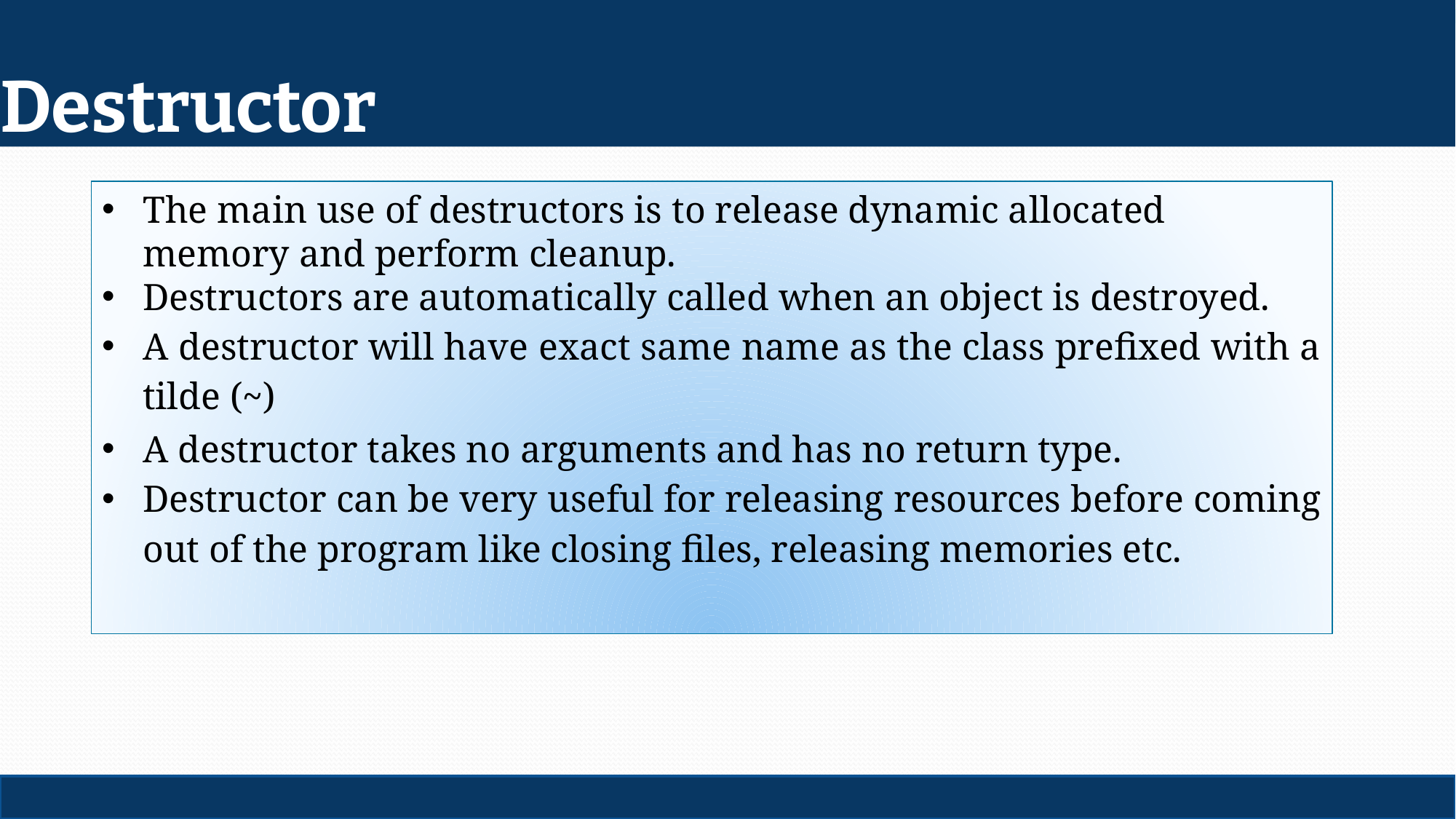

# Destructor
The main use of destructors is to release dynamic allocated memory and perform cleanup.
Destructors are automatically called when an object is destroyed.
A destructor will have exact same name as the class prefixed with a tilde (~)
A destructor takes no arguments and has no return type.
Destructor can be very useful for releasing resources before coming out of the program like closing files, releasing memories etc.